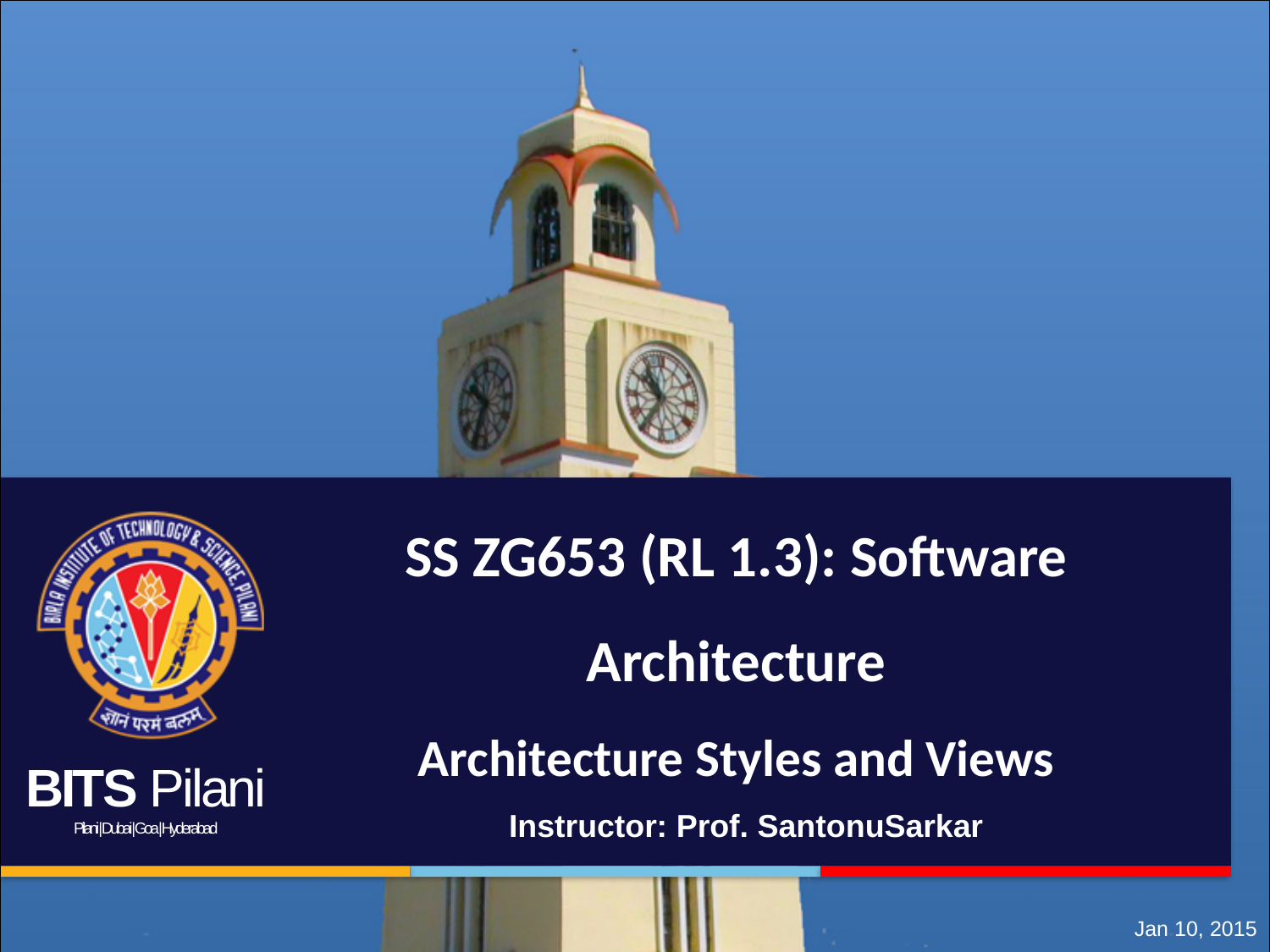

# SS ZG653 (RL 1.3): Software Architecture Architecture Styles and Views
Instructor: Prof. SantonuSarkar
Jan 10, 2015